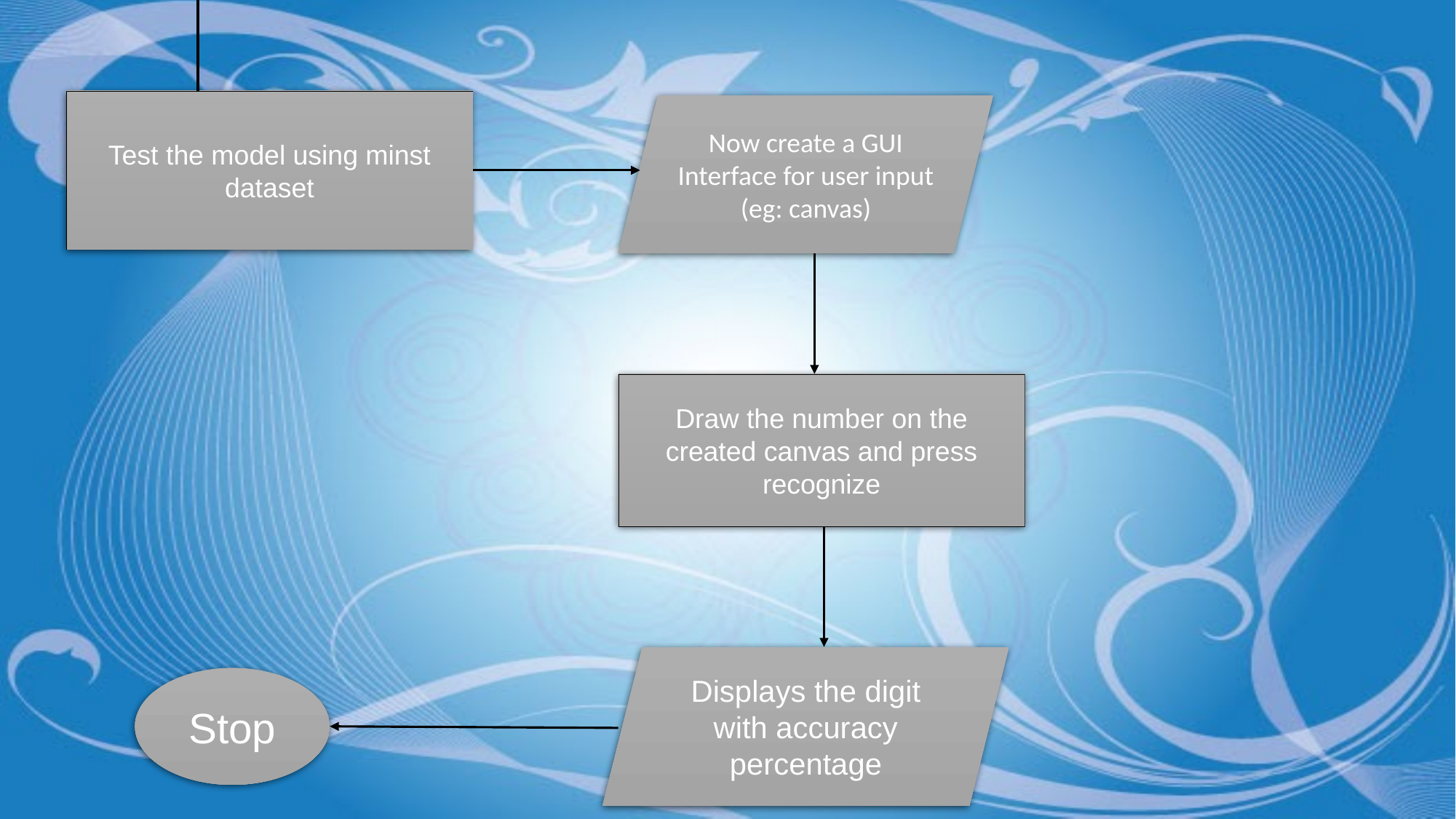

Test the model using minst dataset
Now create a GUI Interface for user input (eg: canvas)
Draw the number on the created canvas and press recognize
Displays the digit with accuracy percentage
Stop